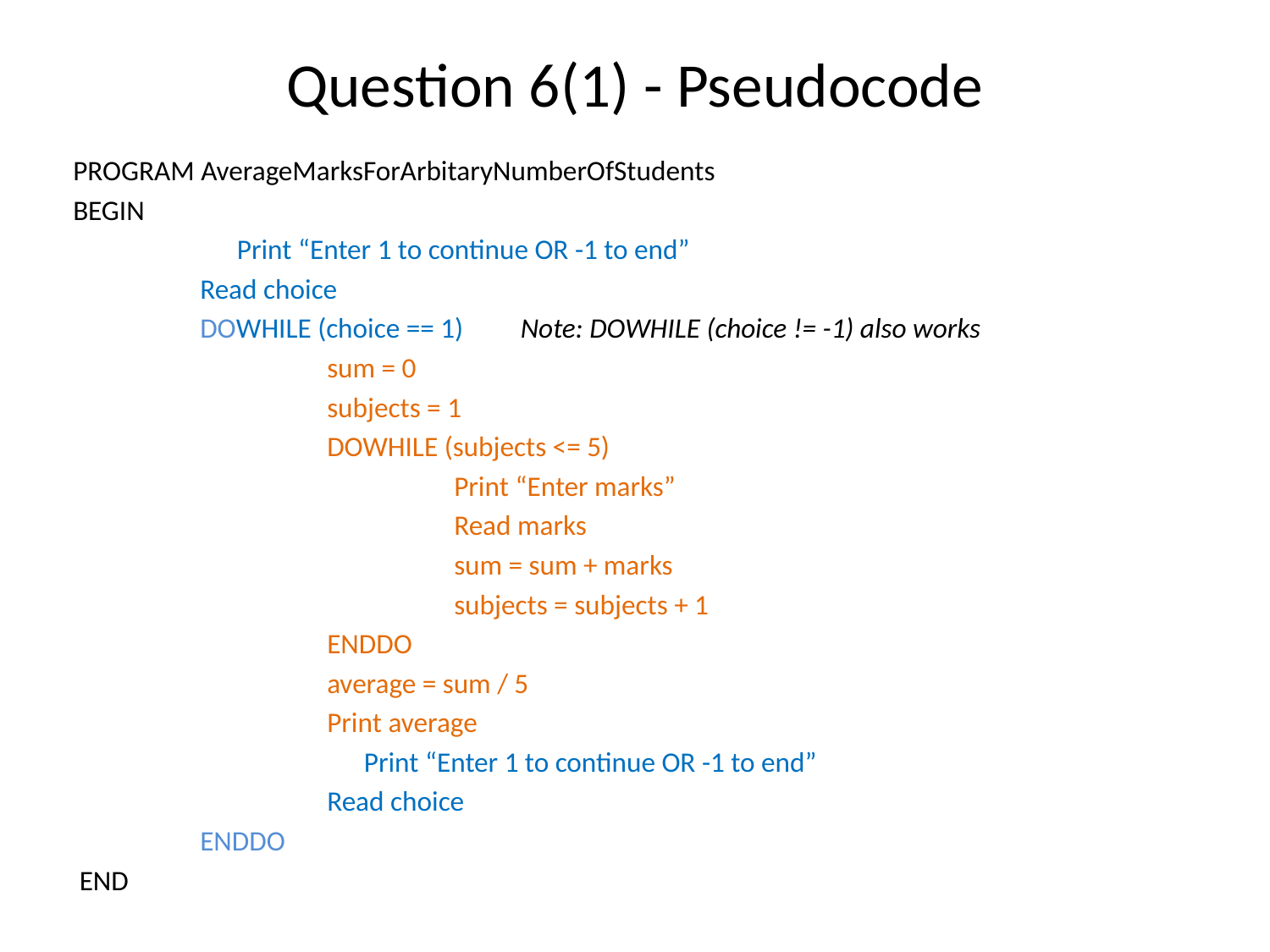

# Question 6(1) - Pseudocode
PROGRAM AverageMarksForArbitaryNumberOfStudents
BEGIN
	Print “Enter 1 to continue OR -1 to end”
	Read choice
      	DOWHILE (choice == 1)         Note: DOWHILE (choice != -1) also works
          		sum = 0
          		subjects = 1
              		DOWHILE (subjects <= 5)
			Print “Enter marks”
			Read marks
			sum = sum + marks
			subjects = subjects + 1
                		ENDDO
		average = sum / 5
		Print average
		Print “Enter 1 to continue OR -1 to end”
		Read choice
       	ENDDO
 END